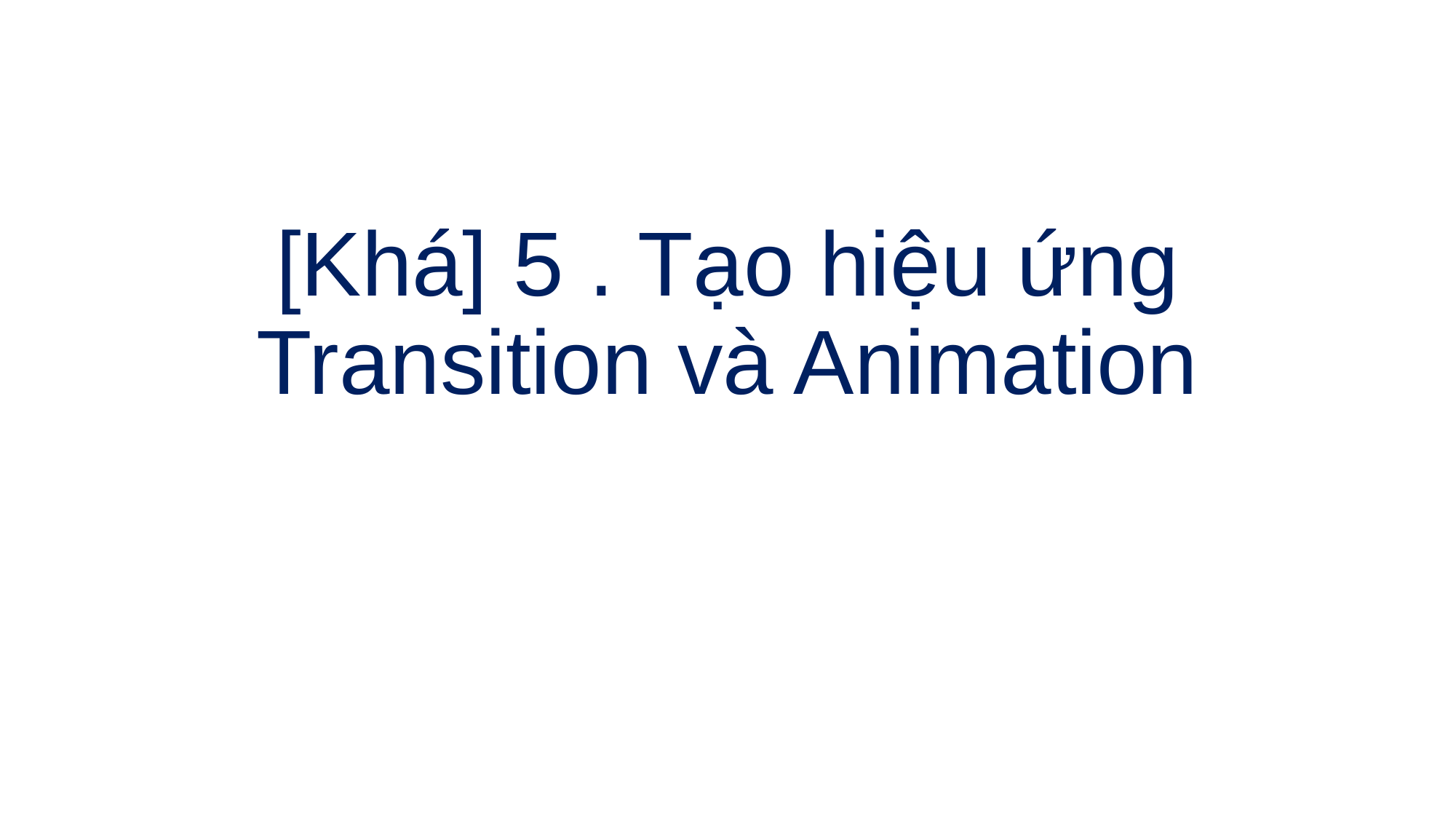

# [Khá] 5 . Tạo hiệu ứng Transition và Animation